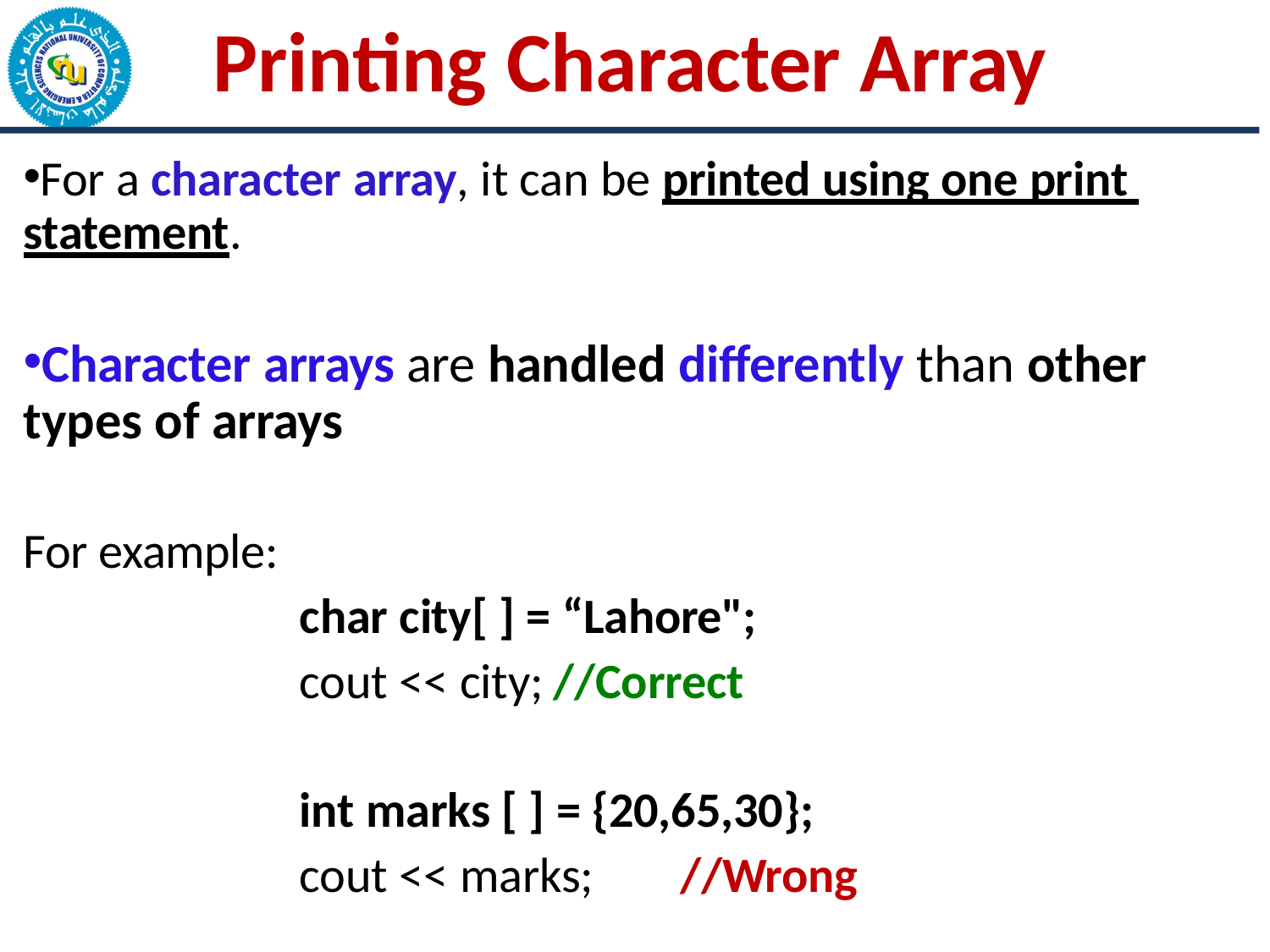

# Printing Character Array

For a character array, it can be printed using one print  statement.

Character arrays are handled differently than other  types of arrays

For example:
char city[ ] = “Lahore";
cout << city;	//Correct

int marks [ ] = {20,65,30};
cout << marks;	//Wrong